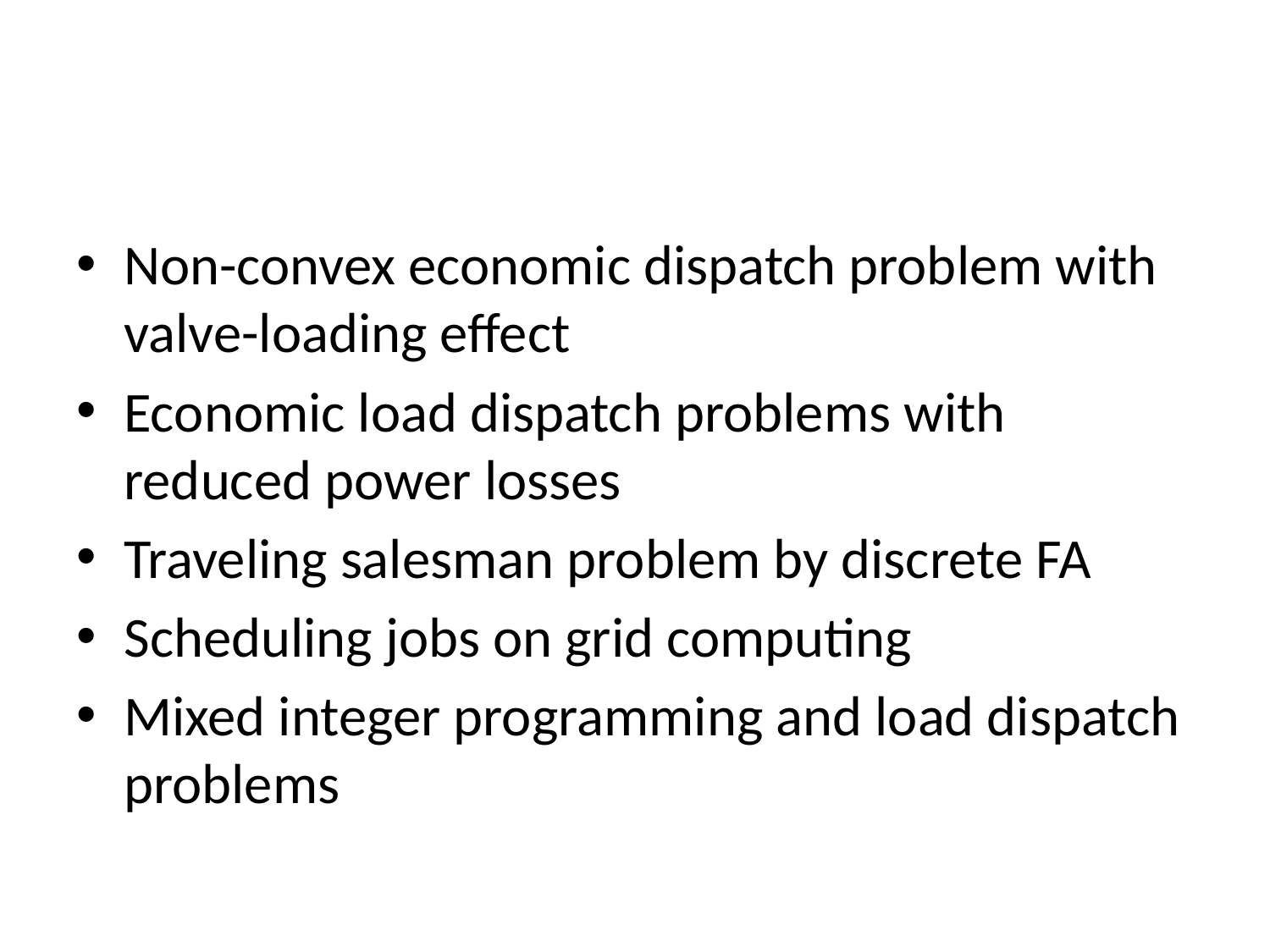

#
Non-convex economic dispatch problem with valve-loading effect
Economic load dispatch problems with reduced power losses
Traveling salesman problem by discrete FA
Scheduling jobs on grid computing
Mixed integer programming and load dispatch problems